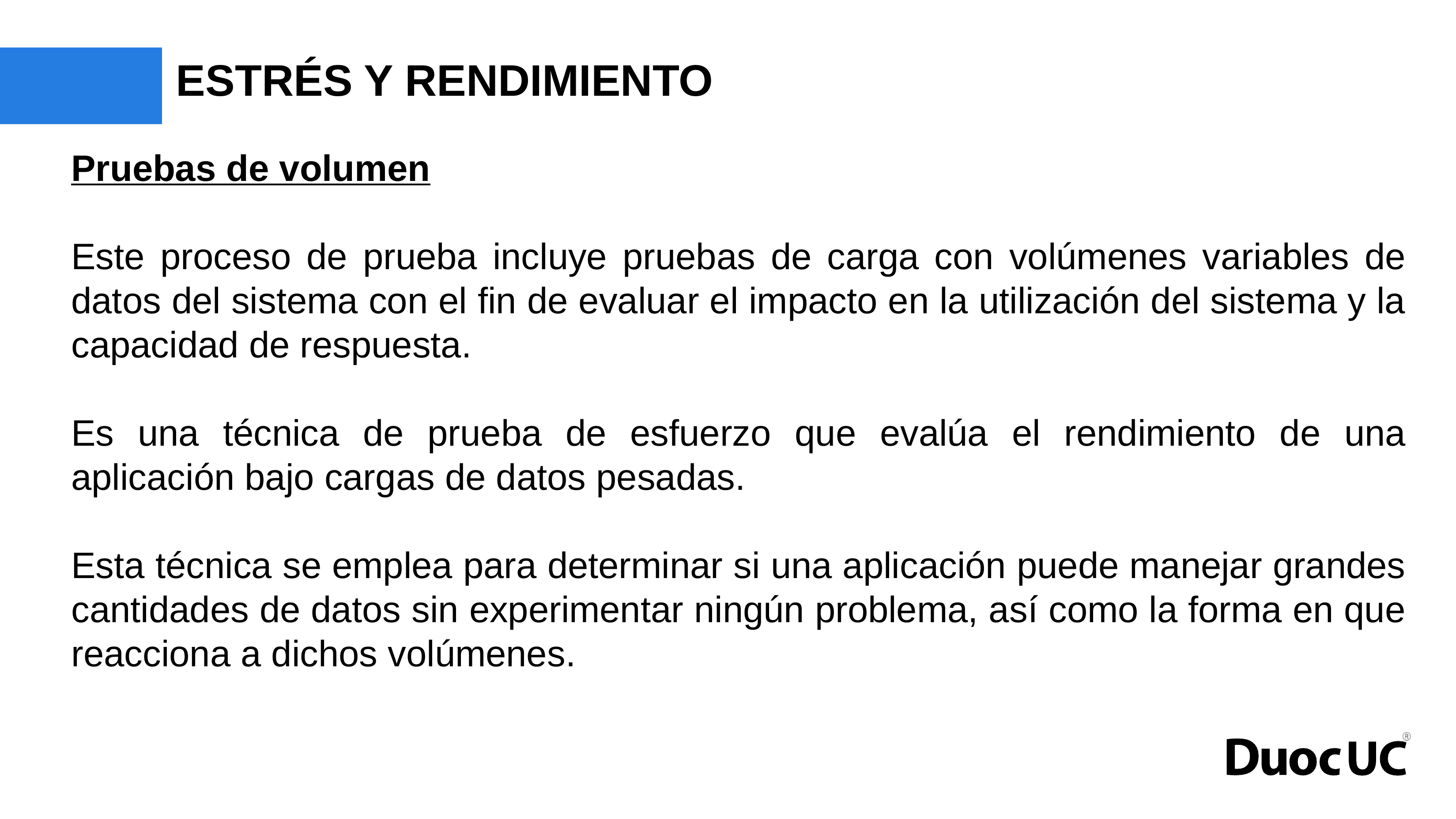

# ESTRÉS Y RENDIMIENTO
Pruebas de volumen

Este proceso de prueba incluye pruebas de carga con volúmenes variables de datos del sistema con el fin de evaluar el impacto en la utilización del sistema y la capacidad de respuesta.

Es una técnica de prueba de esfuerzo que evalúa el rendimiento de una aplicación bajo cargas de datos pesadas.

Esta técnica se emplea para determinar si una aplicación puede manejar grandes cantidades de datos sin experimentar ningún problema, así como la forma en que reacciona a dichos volúmenes.